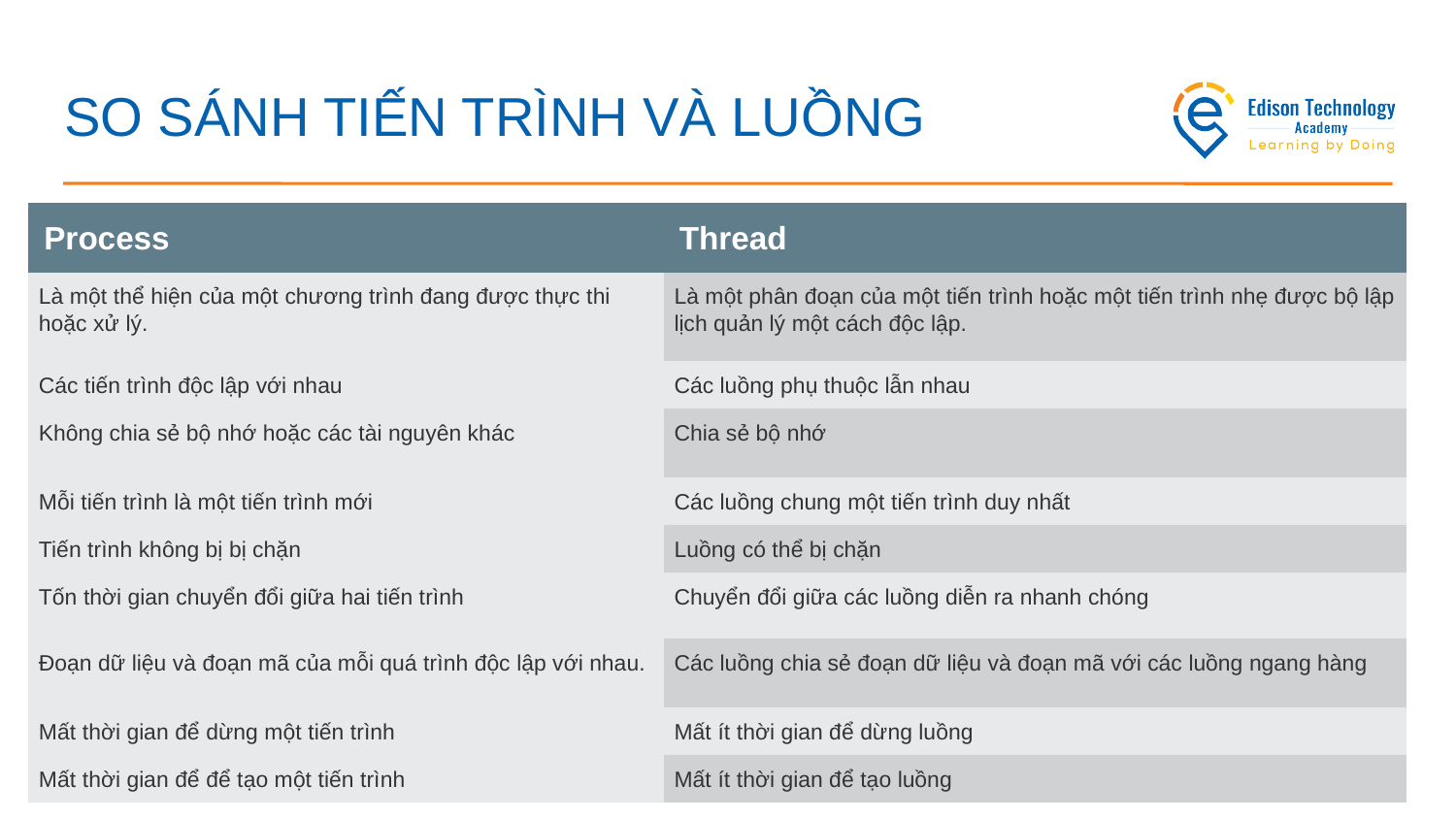

# SO SÁNH TIẾN TRÌNH VÀ LUỒNG
| Process | Thread |
| --- | --- |
| Là một thể hiện của một chương trình đang được thực thi hoặc xử lý. | Là một phân đoạn của một tiến trình hoặc một tiến trình nhẹ được bộ lập lịch quản lý một cách độc lập. |
| Các tiến trình độc lập với nhau | Các luồng phụ thuộc lẫn nhau |
| Không chia sẻ bộ nhớ hoặc các tài nguyên khác | Chia sẻ bộ nhớ |
| Mỗi tiến trình là một tiến trình mới | Các luồng chung một tiến trình duy nhất |
| Tiến trình không bị bị chặn | Luồng có thể bị chặn |
| Tốn thời gian chuyển đổi giữa hai tiến trình | Chuyển đổi giữa các luồng diễn ra nhanh chóng |
| Đoạn dữ liệu và đoạn mã của mỗi quá trình độc lập với nhau. | Các luồng chia sẻ đoạn dữ liệu và đoạn mã với các luồng ngang hàng |
| Mất thời gian để dừng một tiến trình | Mất ít thời gian để dừng luồng |
| Mất thời gian để để tạo một tiến trình | Mất ít thời gian để tạo luồng |